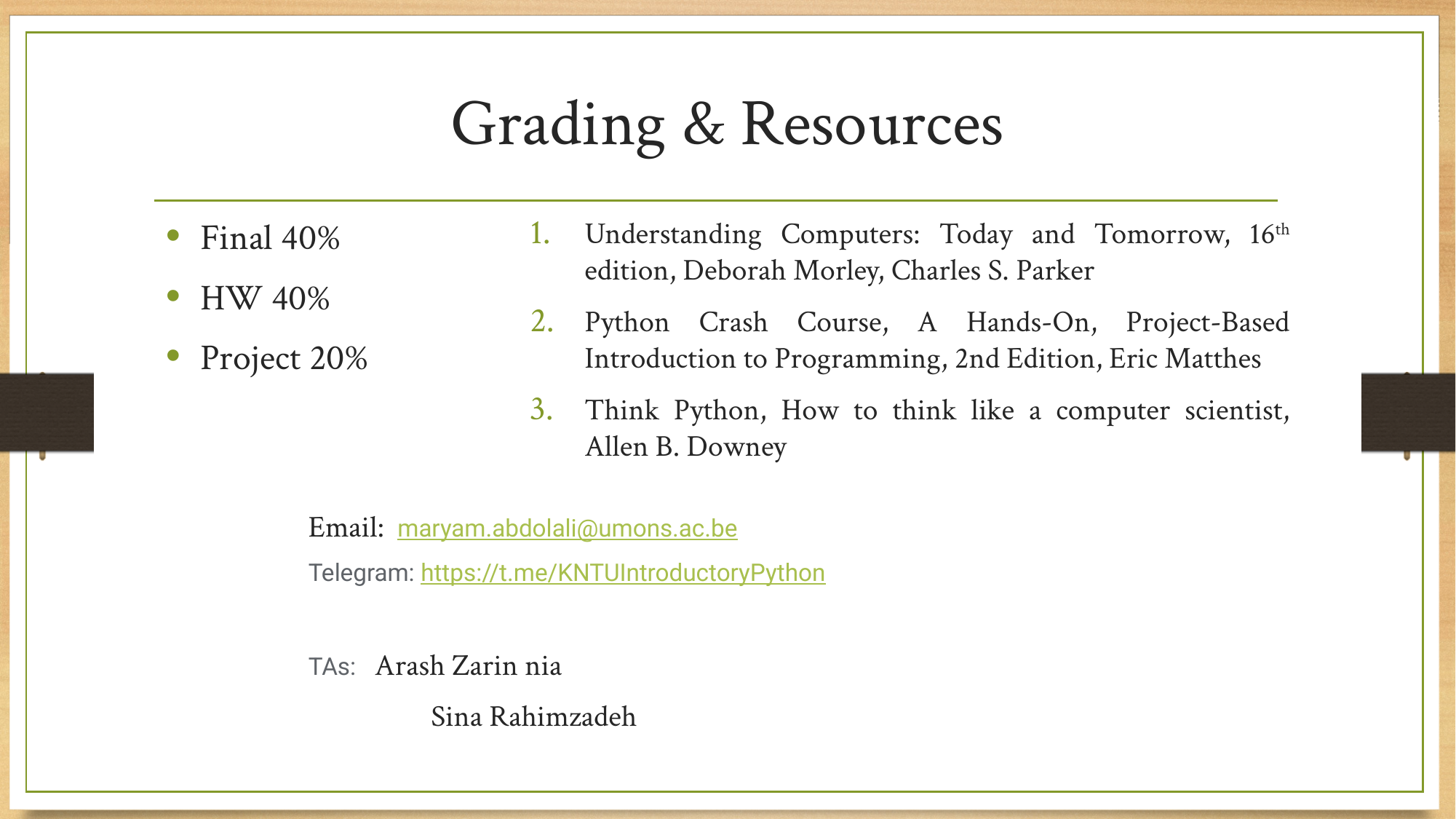

# Grading & Resources
Final 40%
HW 40%
Project 20%
Understanding Computers: Today and Tomorrow, 16th edition, Deborah Morley, Charles S. Parker
Python Crash Course, A Hands-On, Project-Based Introduction to Programming, 2nd Edition, Eric Matthes
Think Python, How to think like a computer scientist, Allen B. Downey
Email:  maryam.abdolali@umons.ac.be
Telegram: https://t.me/KNTUIntroductoryPython

TAs:   Arash Zarin nia
	  Sina Rahimzadeh